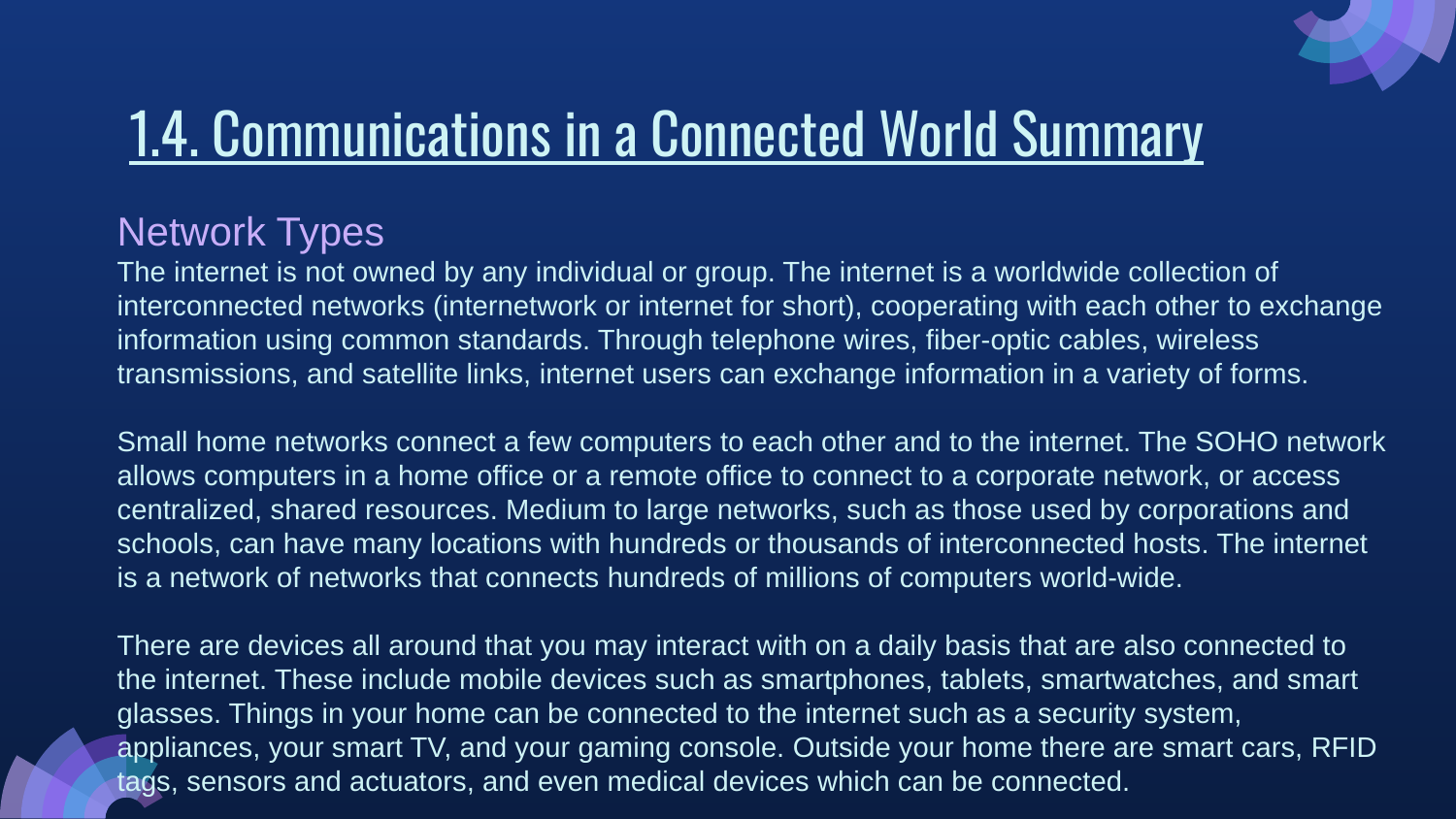

# 1.4. Communications in a Connected World Summary
Network Types
The internet is not owned by any individual or group. The internet is a worldwide collection of interconnected networks (internetwork or internet for short), cooperating with each other to exchange information using common standards. Through telephone wires, fiber-optic cables, wireless transmissions, and satellite links, internet users can exchange information in a variety of forms.

Small home networks connect a few computers to each other and to the internet. The SOHO network allows computers in a home office or a remote office to connect to a corporate network, or access centralized, shared resources. Medium to large networks, such as those used by corporations and schools, can have many locations with hundreds or thousands of interconnected hosts. The internet is a network of networks that connects hundreds of millions of computers world-wide.

There are devices all around that you may interact with on a daily basis that are also connected to the internet. These include mobile devices such as smartphones, tablets, smartwatches, and smart glasses. Things in your home can be connected to the internet such as a security system, appliances, your smart TV, and your gaming console. Outside your home there are smart cars, RFID tags, sensors and actuators, and even medical devices which can be connected.